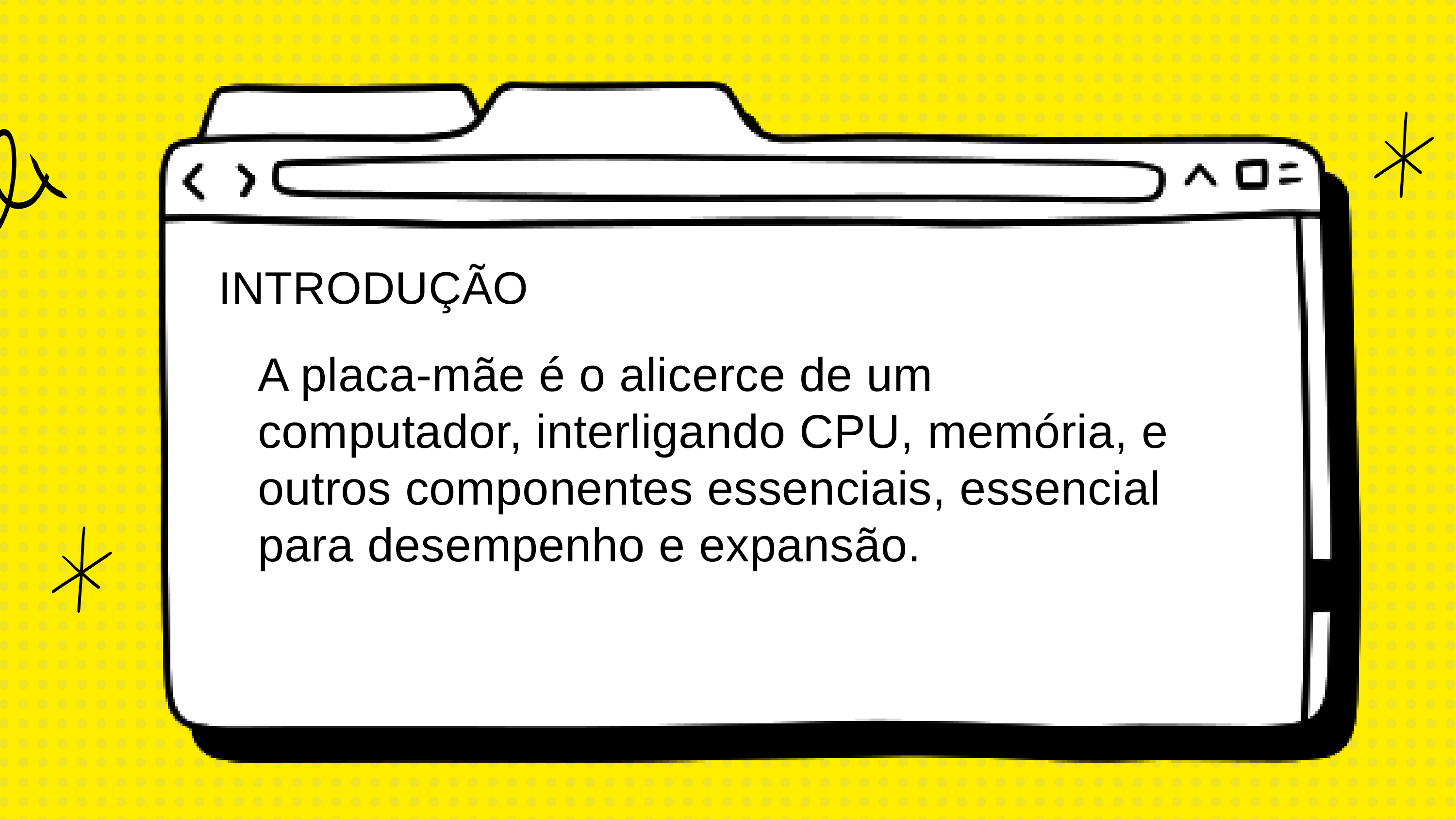

INTRODUÇÃO
A placa-mãe é o alicerce de um computador, interligando CPU, memória, e outros componentes essenciais, essencial para desempenho e expansão.